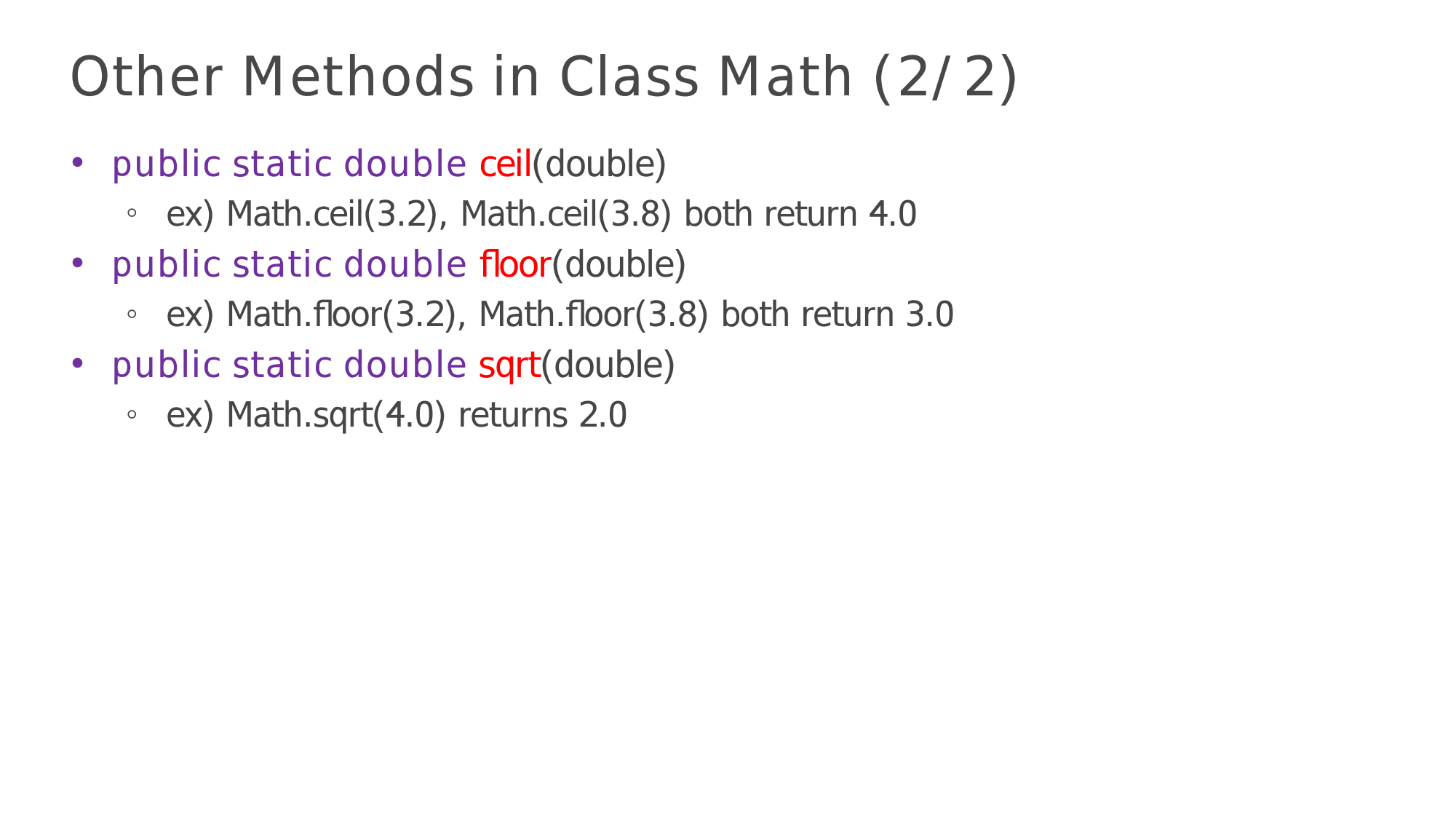

# Other Methods in Class Math (2/2)
public static double ceil(double)
ex) Math.ceil(3.2), Math.ceil(3.8) both return 4.0
public static double floor(double)
ex) Math.floor(3.2), Math.floor(3.8) both return 3.0
public static double sqrt(double)
ex) Math.sqrt(4.0) returns 2.0
11